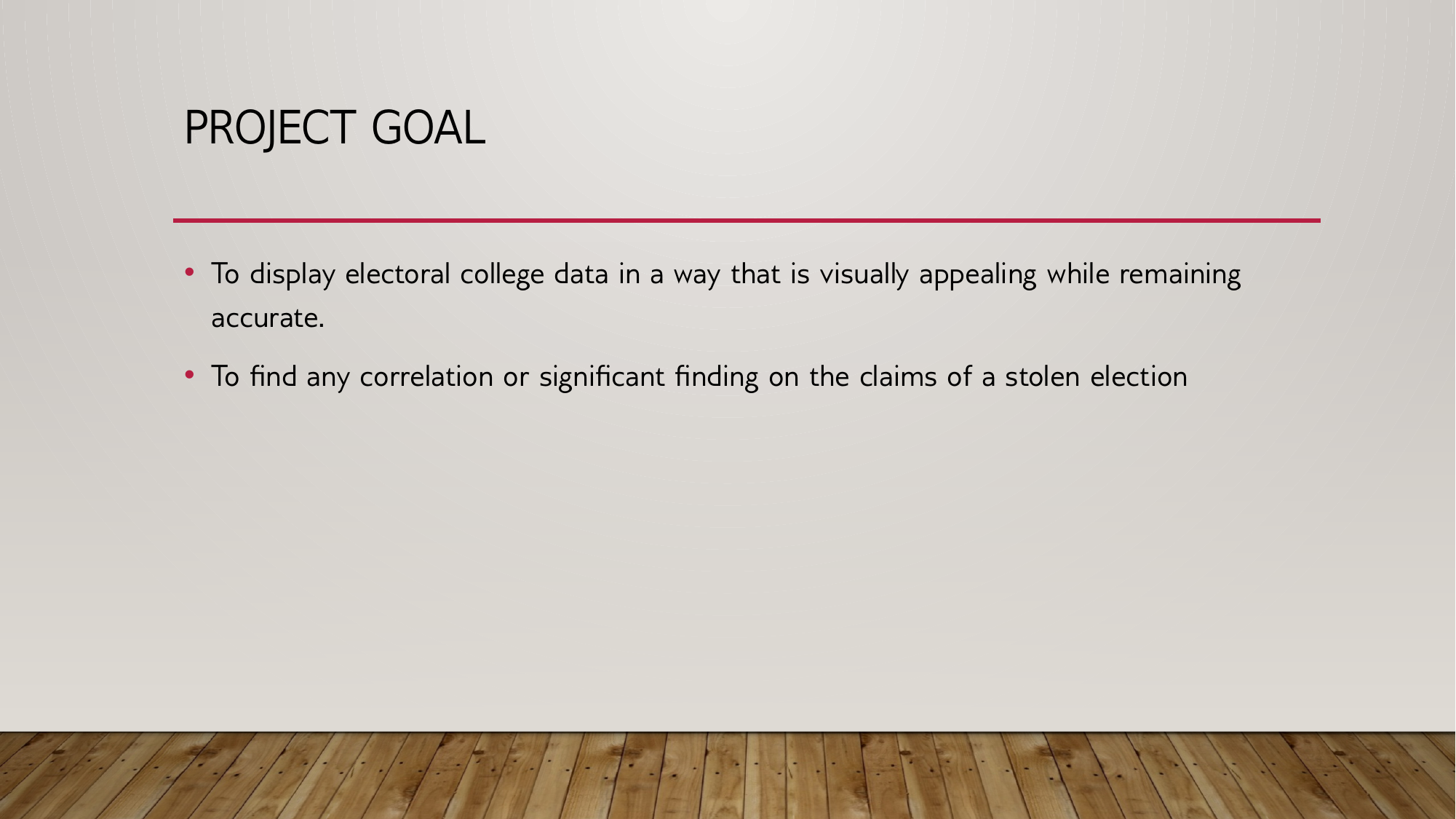

# Project Goal
To display electoral college data in a way that is visually appealing while remaining accurate.
To find any correlation or significant finding on the claims of a stolen election